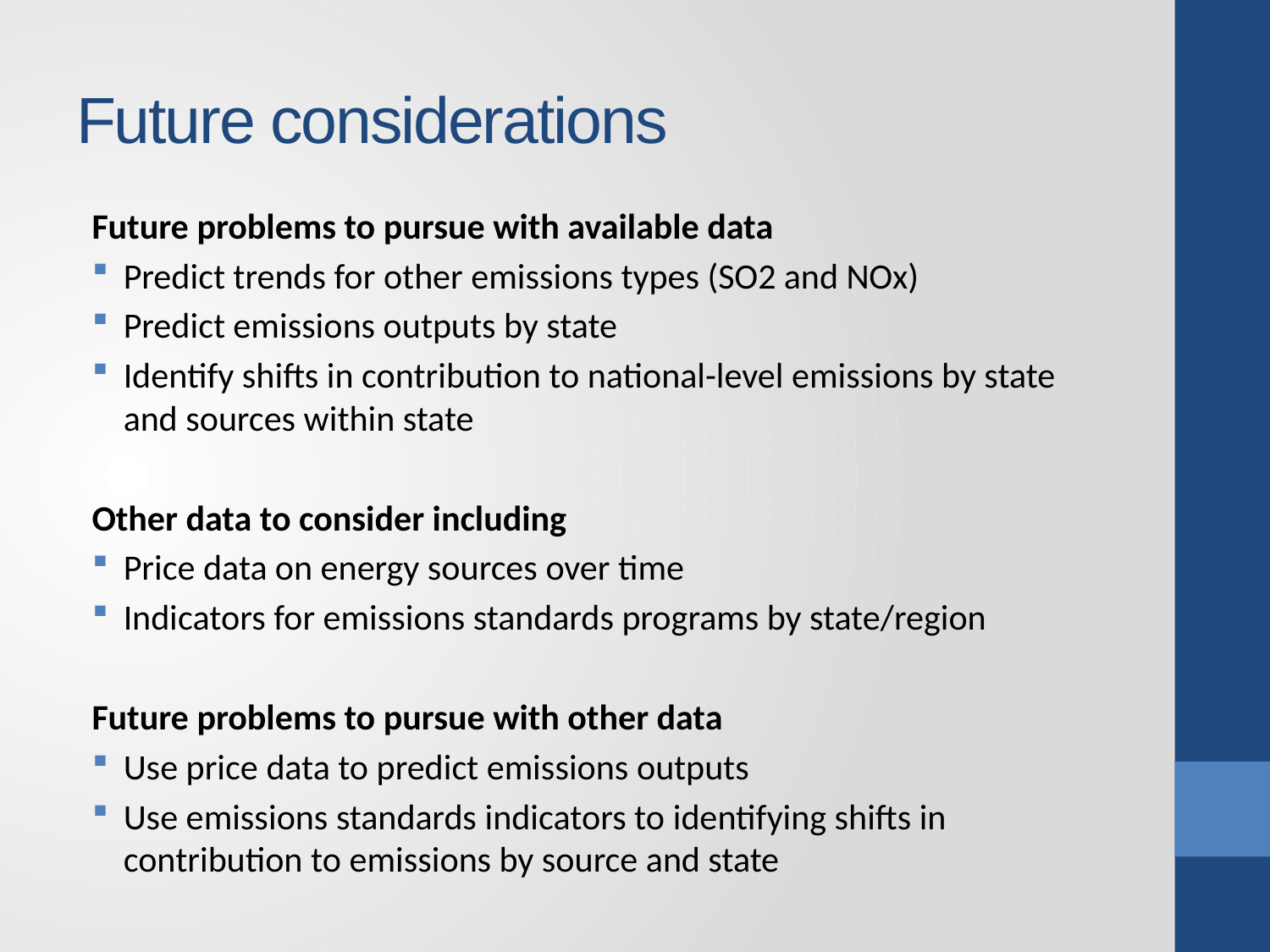

# Future considerations
Future problems to pursue with available data
Predict trends for other emissions types (SO2 and NOx)
Predict emissions outputs by state
Identify shifts in contribution to national-level emissions by state and sources within state

Other data to consider including
Price data on energy sources over time
Indicators for emissions standards programs by state/region

Future problems to pursue with other data
Use price data to predict emissions outputs
Use emissions standards indicators to identifying shifts in contribution to emissions by source and state